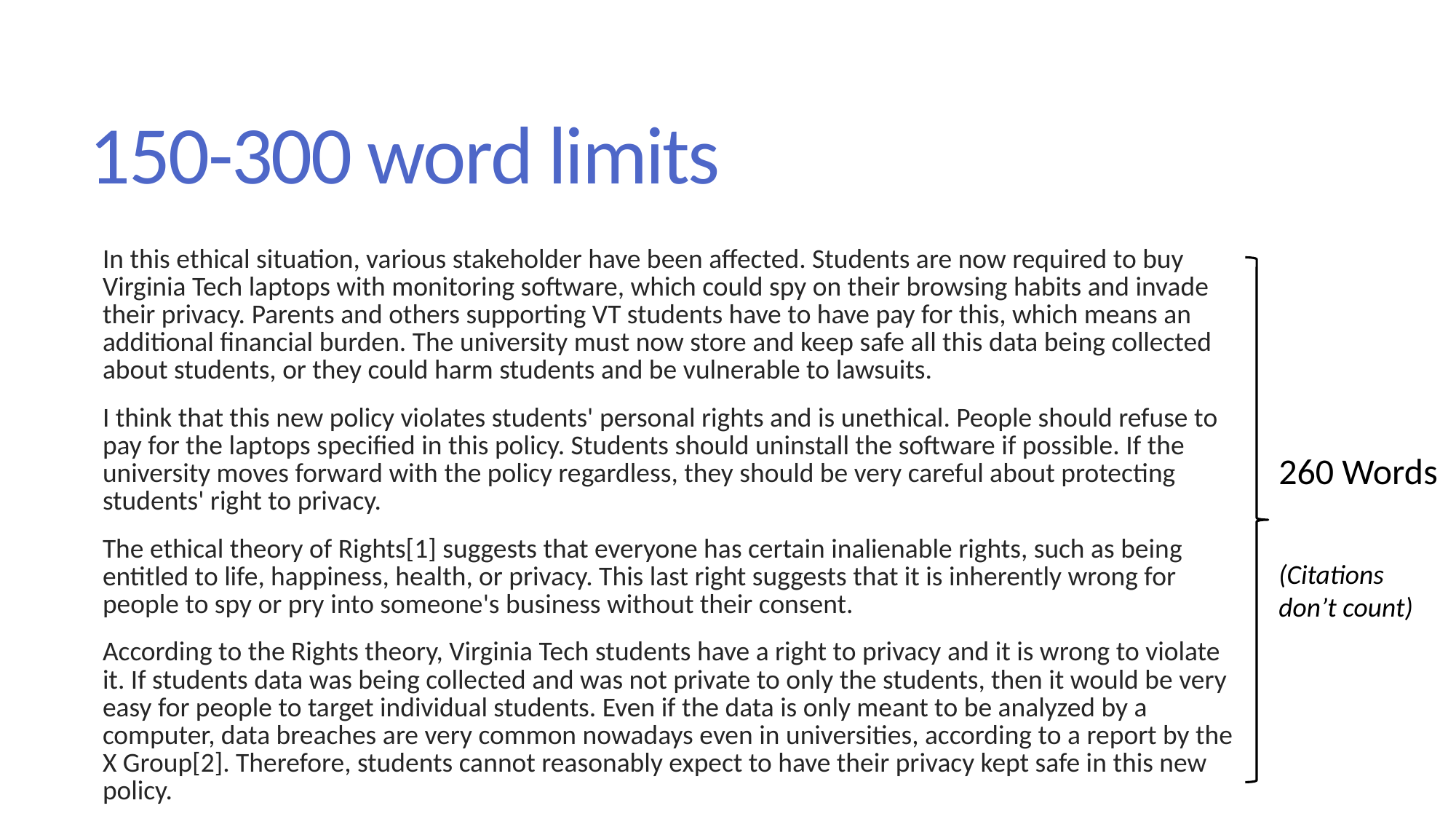

# 150-300 word limits
In this ethical situation, various stakeholder have been affected. Students are now required to buy Virginia Tech laptops with monitoring software, which could spy on their browsing habits and invade their privacy. Parents and others supporting VT students have to have pay for this, which means an additional financial burden. The university must now store and keep safe all this data being collected about students, or they could harm students and be vulnerable to lawsuits.
I think that this new policy violates students' personal rights and is unethical. People should refuse to pay for the laptops specified in this policy. Students should uninstall the software if possible. If the university moves forward with the policy regardless, they should be very careful about protecting students' right to privacy.
The ethical theory of Rights[1] suggests that everyone has certain inalienable rights, such as being entitled to life, happiness, health, or privacy. This last right suggests that it is inherently wrong for people to spy or pry into someone's business without their consent.
According to the Rights theory, Virginia Tech students have a right to privacy and it is wrong to violate it. If students data was being collected and was not private to only the students, then it would be very easy for people to target individual students. Even if the data is only meant to be analyzed by a computer, data breaches are very common nowadays even in universities, according to a report by the X Group[2]. Therefore, students cannot reasonably expect to have their privacy kept safe in this new policy.

260 Words

(Citations don’t count)